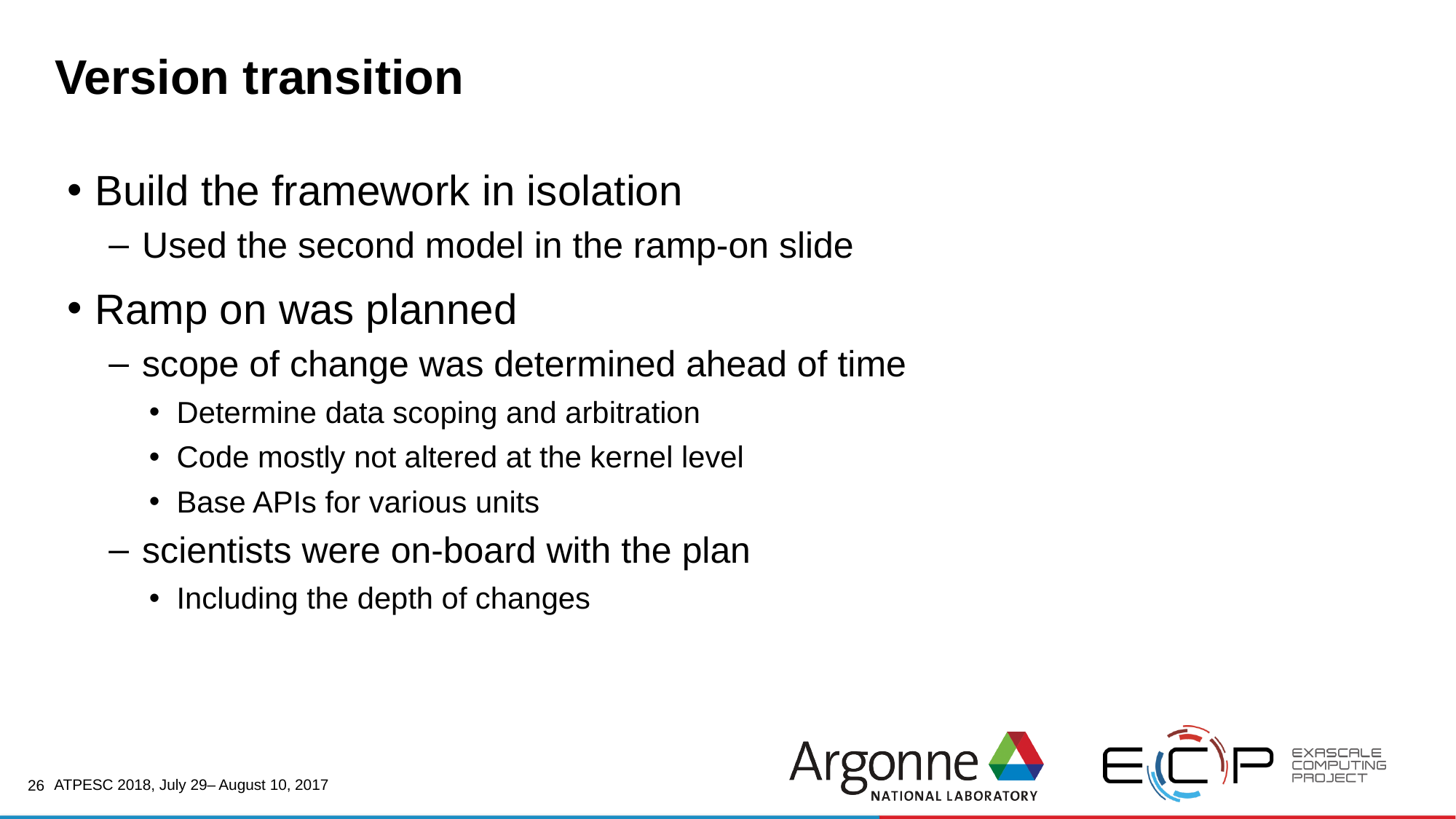

26
# Version transition
Build the framework in isolation
Used the second model in the ramp-on slide
Ramp on was planned
scope of change was determined ahead of time
Determine data scoping and arbitration
Code mostly not altered at the kernel level
Base APIs for various units
scientists were on-board with the plan
Including the depth of changes